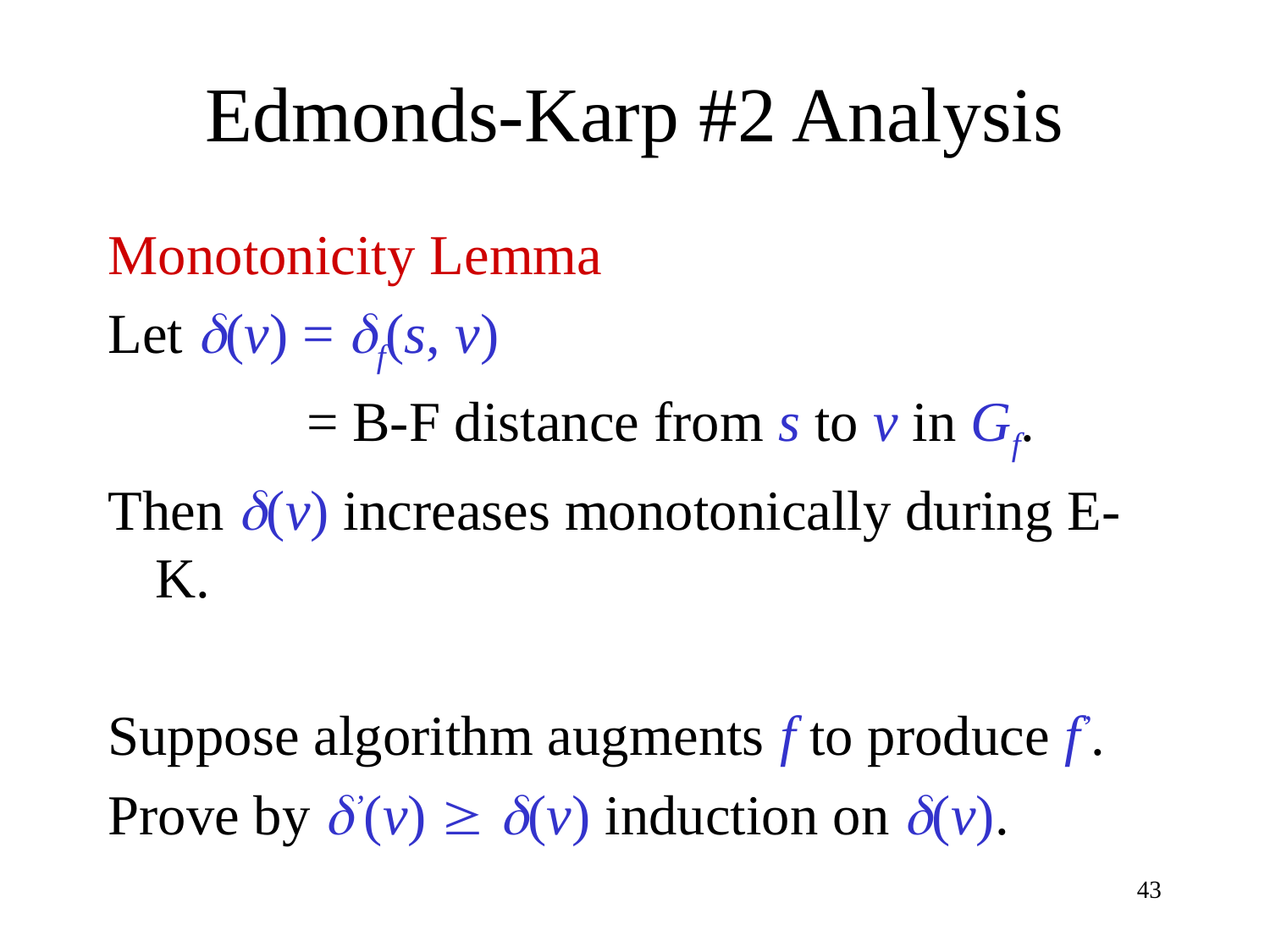

# Edmonds-Karp #2 Analysis
Monotonicity Lemma
Let δ(v) = δf(s, v)
              = B-F distance from s to v in Gf.
Then δ(v) increases monotonically during E-K.

Suppose algorithm augments f to produce f’.
Prove by δ’(v) ≥ δ(v) induction on δ(v).
43